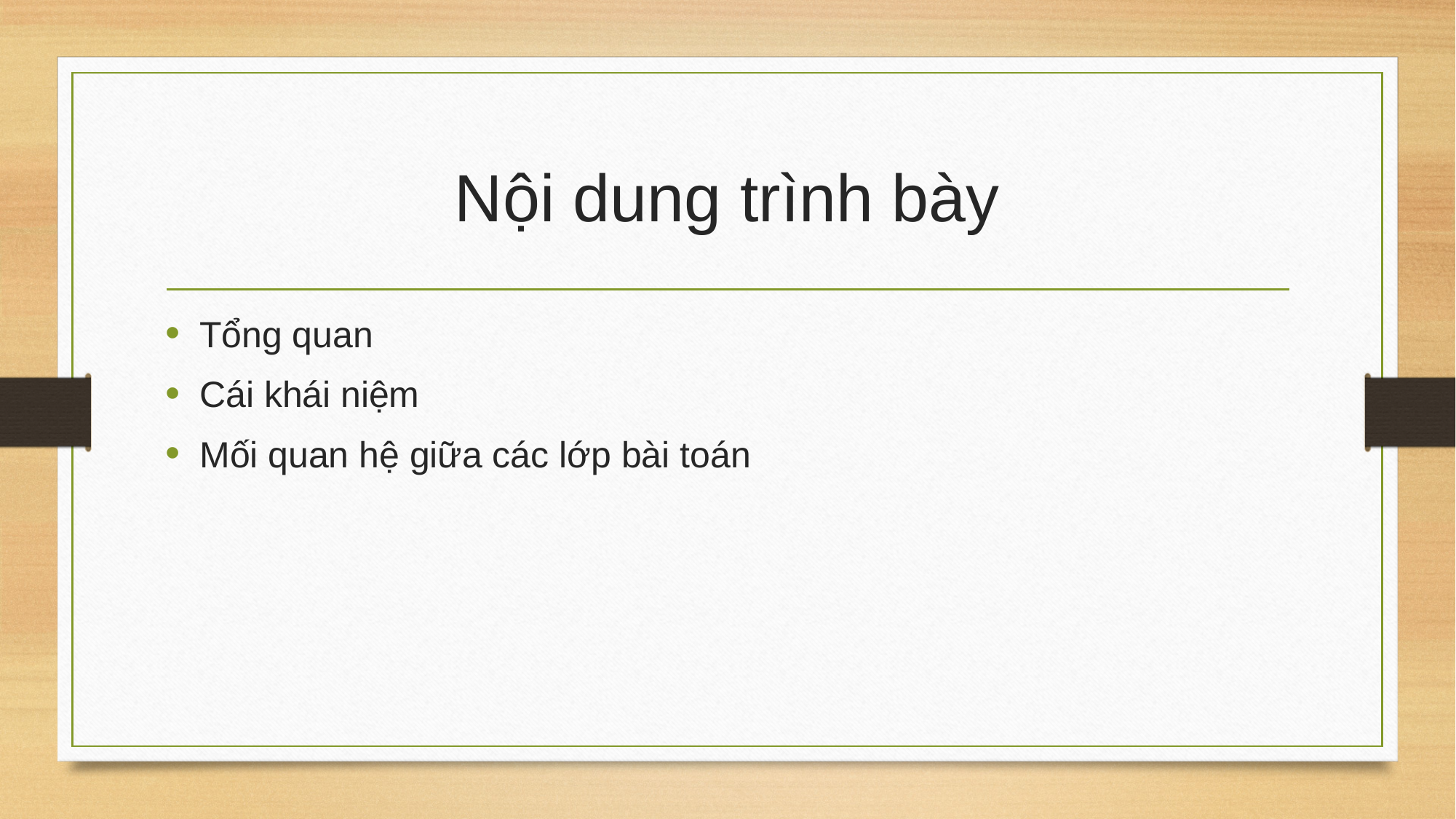

# Nội dung trình bày
Tổng quan
Cái khái niệm
Mối quan hệ giữa các lớp bài toán